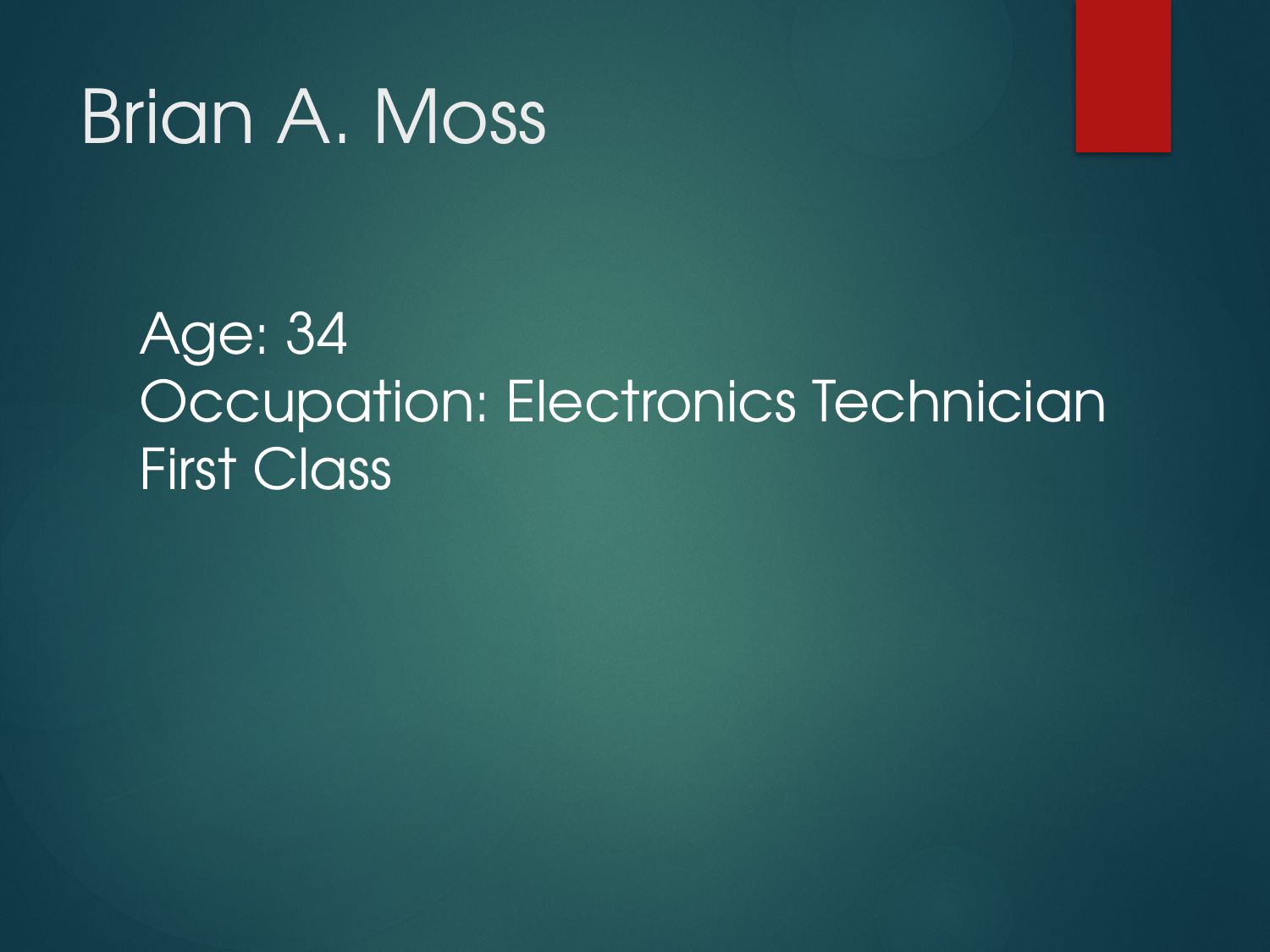

# Brian A. Moss

Age: 34
Occupation: Electronics Technician First Class